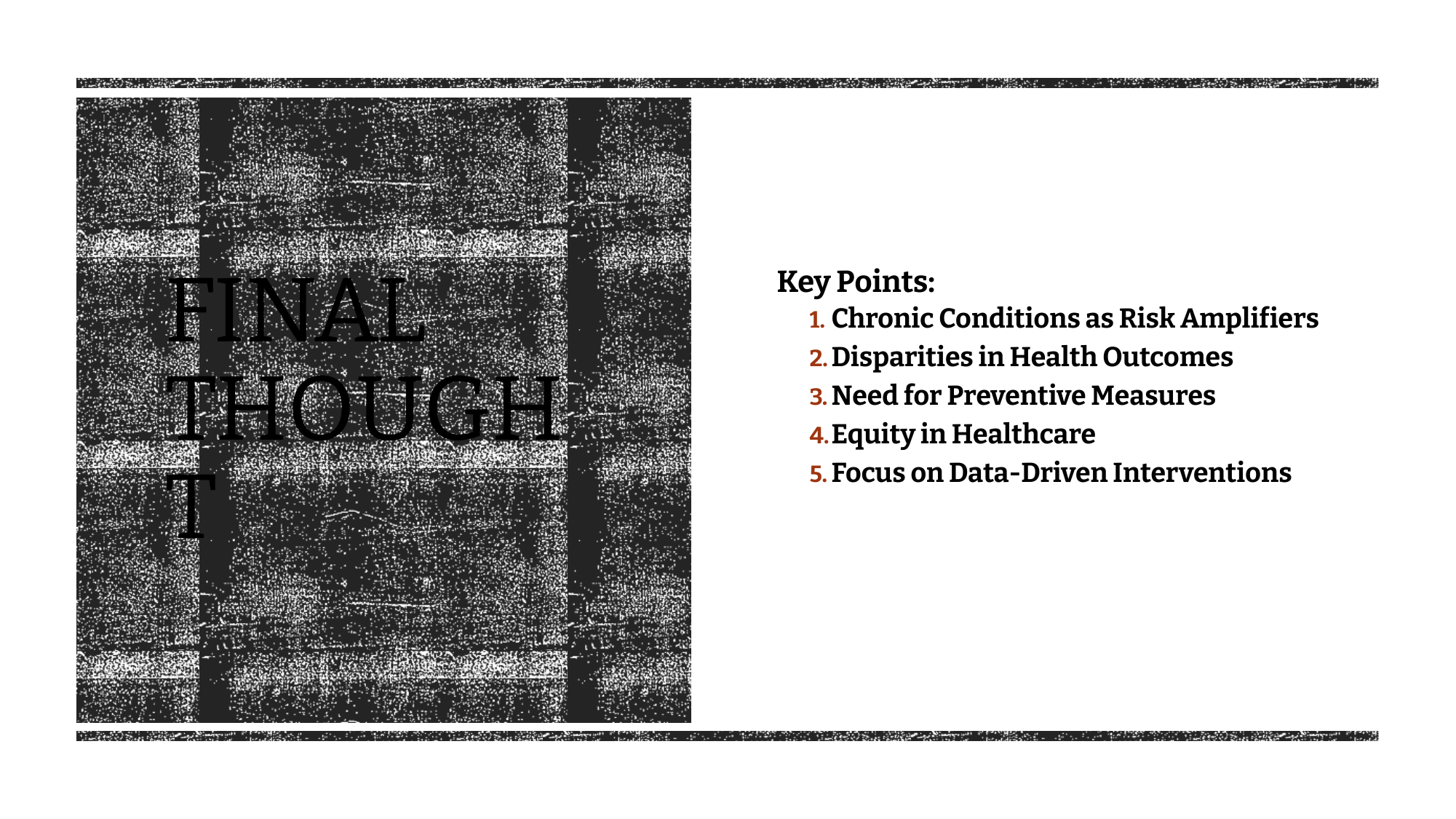

Key Points:
Chronic Conditions as Risk Amplifiers
Disparities in Health Outcomes
Need for Preventive Measures
Equity in Healthcare
Focus on Data-Driven Interventions

# Final Thought